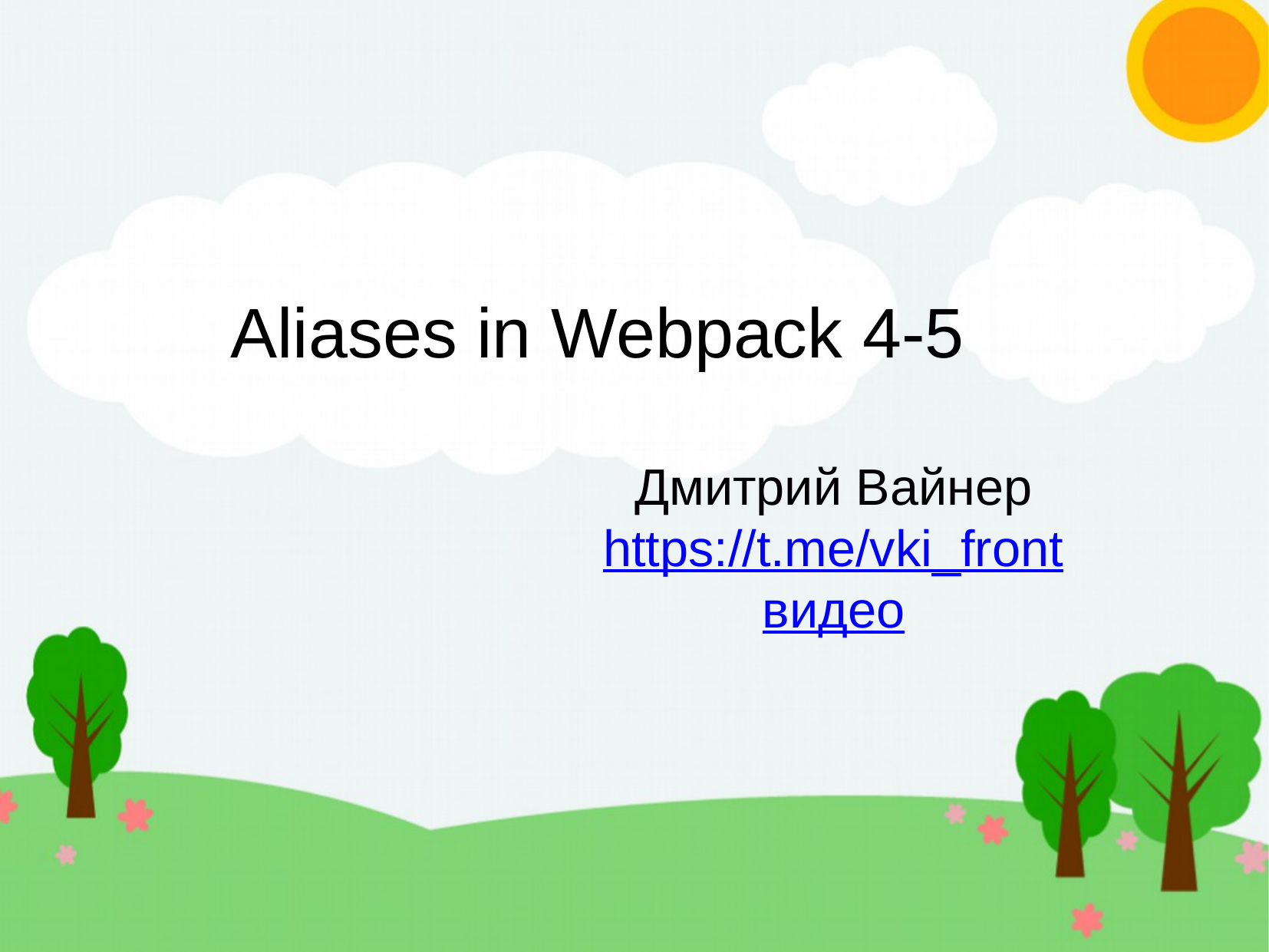

Aliases in Webpack 4-5
Дмитрий Вайнер
https://t.me/vki_front
видео